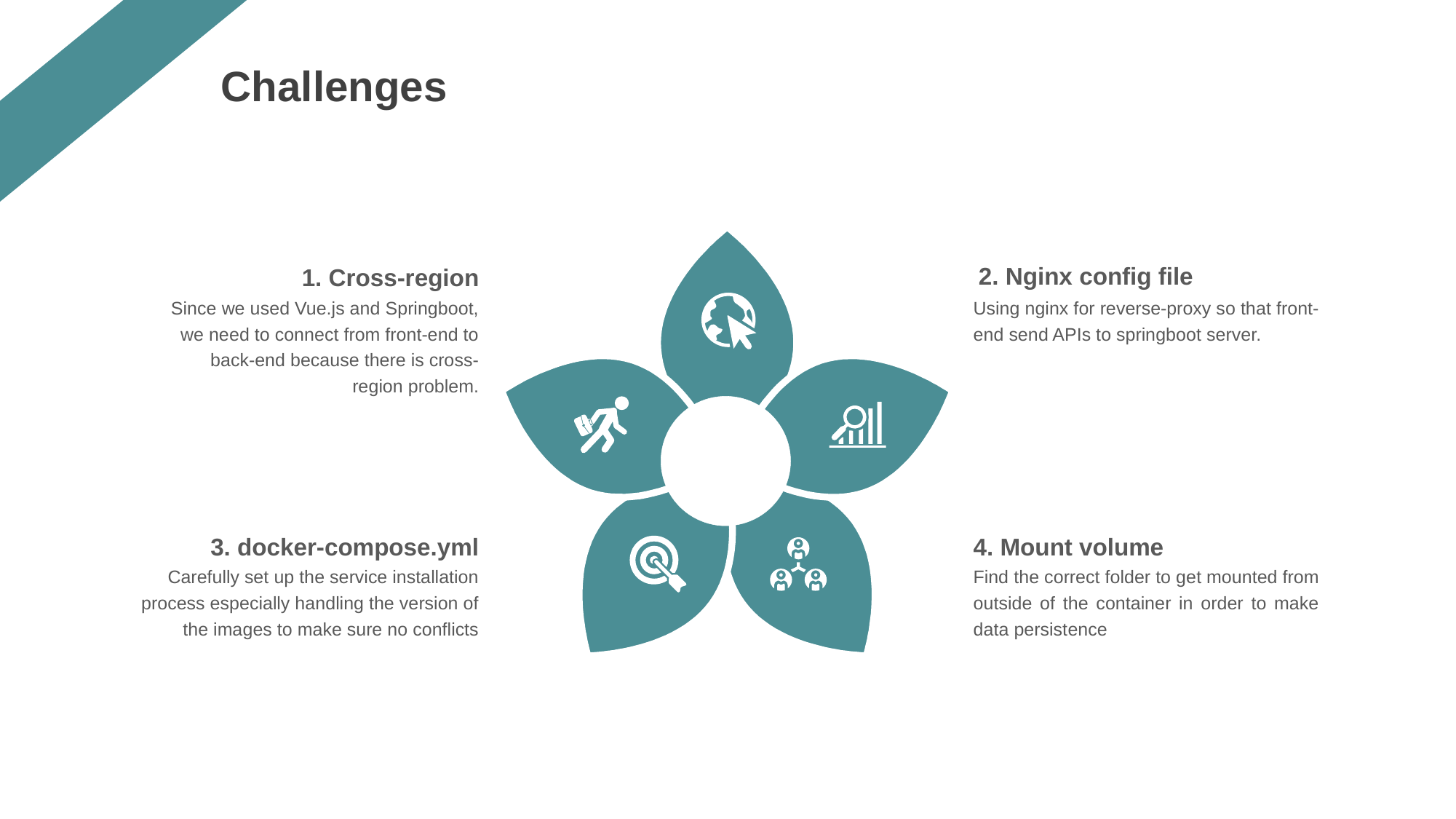

Challenges

2. Nginx config file
Using nginx for reverse-proxy so that front-end send APIs to springboot server.
1. Cross-region
Since we used Vue.js and Springboot, we need to connect from front-end to back-end because there is cross-region problem.
3. docker-compose.yml
Carefully set up the service installation process especially handling the version of the images to make sure no conflicts
4. Mount volume
Find the correct folder to get mounted from outside of the container in order to make data persistence